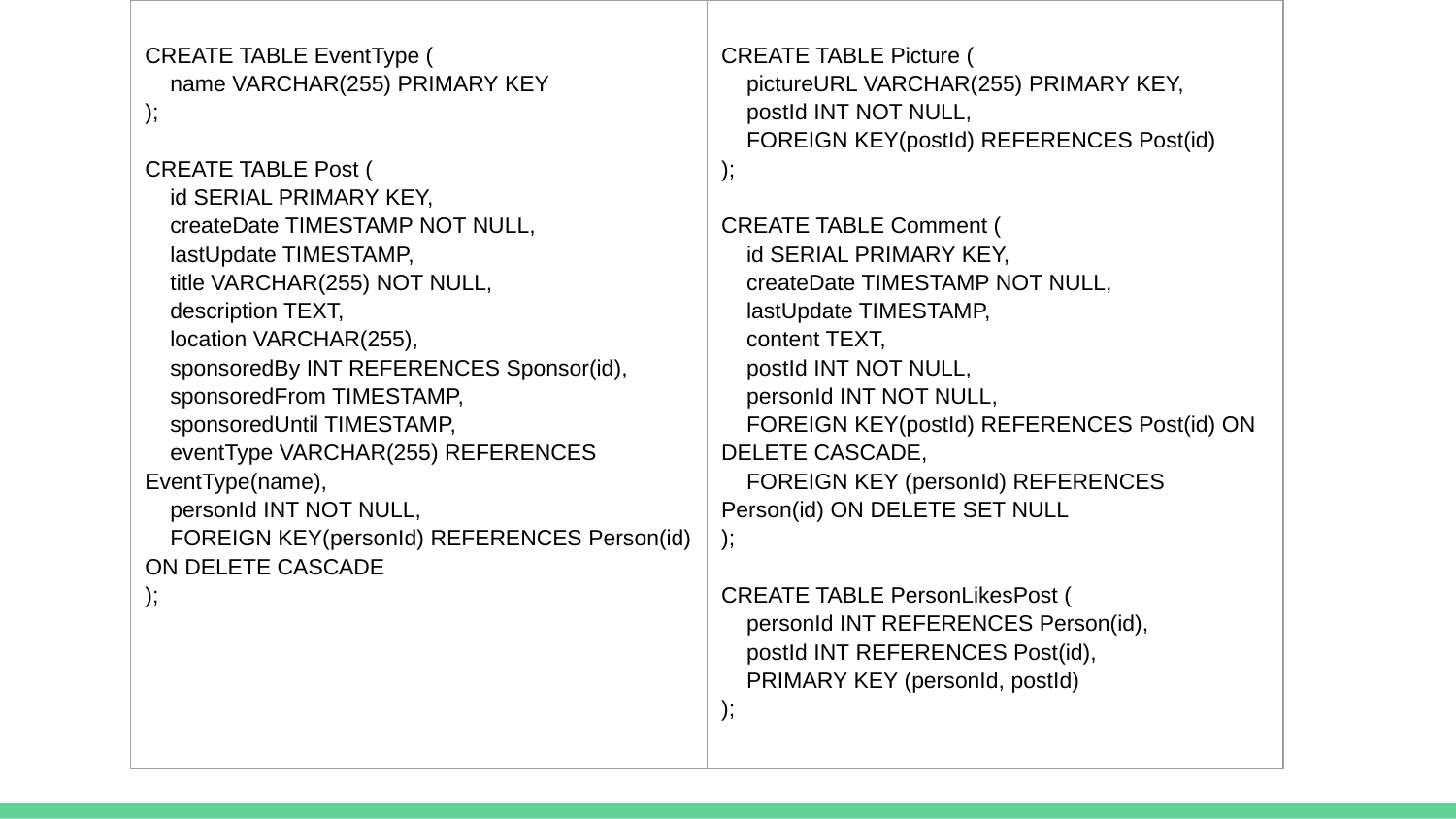

| CREATE TABLE EventType ( name VARCHAR(255) PRIMARY KEY ); CREATE TABLE Post ( id SERIAL PRIMARY KEY, createDate TIMESTAMP NOT NULL, lastUpdate TIMESTAMP, title VARCHAR(255) NOT NULL, description TEXT, location VARCHAR(255), sponsoredBy INT REFERENCES Sponsor(id), sponsoredFrom TIMESTAMP, sponsoredUntil TIMESTAMP, eventType VARCHAR(255) REFERENCES EventType(name), personId INT NOT NULL, FOREIGN KEY(personId) REFERENCES Person(id) ON DELETE CASCADE ); | CREATE TABLE Picture ( pictureURL VARCHAR(255) PRIMARY KEY, postId INT NOT NULL, FOREIGN KEY(postId) REFERENCES Post(id) ); CREATE TABLE Comment ( id SERIAL PRIMARY KEY, createDate TIMESTAMP NOT NULL, lastUpdate TIMESTAMP, content TEXT, postId INT NOT NULL, personId INT NOT NULL, FOREIGN KEY(postId) REFERENCES Post(id) ON DELETE CASCADE, FOREIGN KEY (personId) REFERENCES Person(id) ON DELETE SET NULL ); CREATE TABLE PersonLikesPost ( personId INT REFERENCES Person(id), postId INT REFERENCES Post(id), PRIMARY KEY (personId, postId) ); |
| --- | --- |